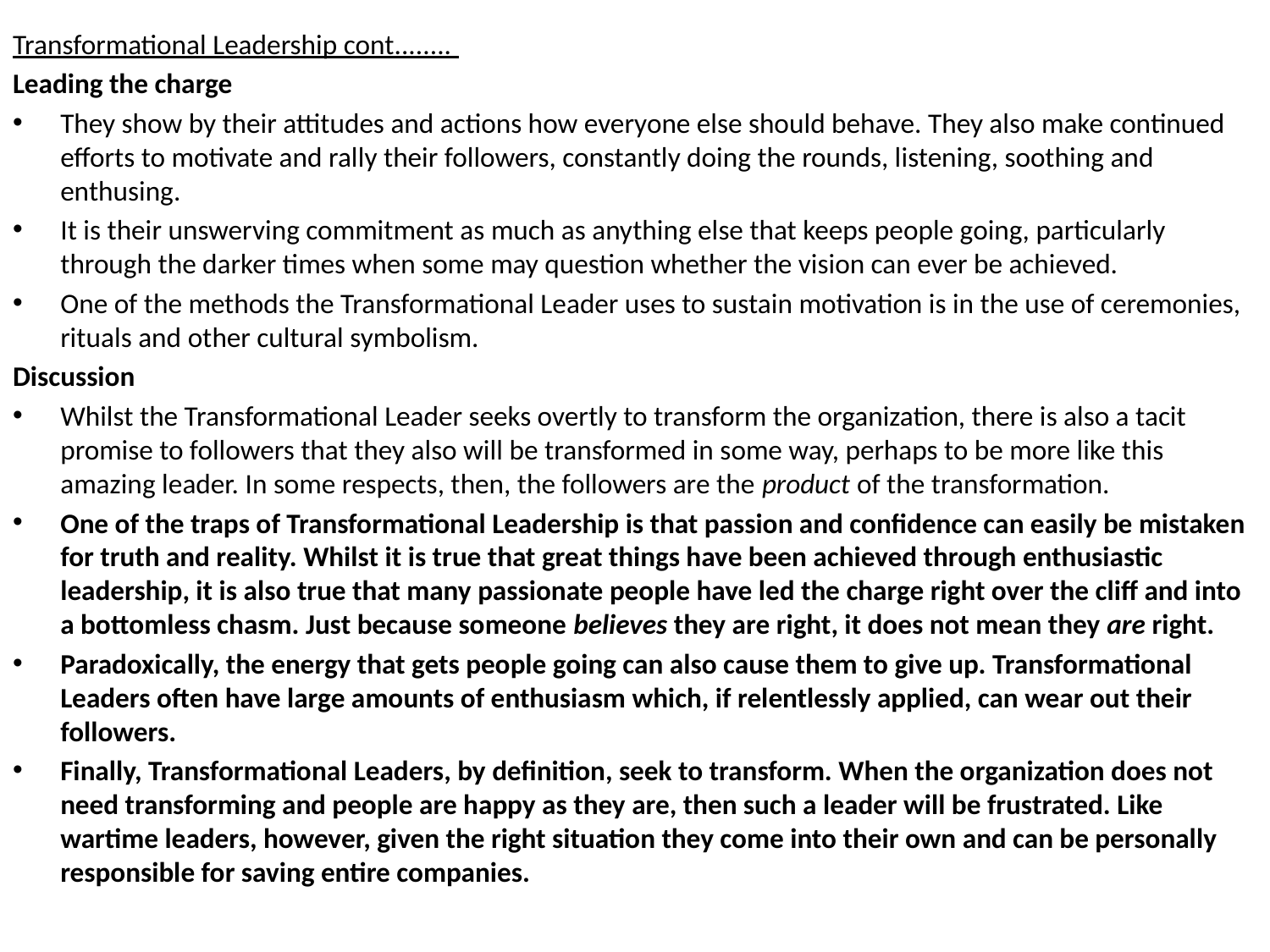

Transformational Leadership cont........
Leading the charge
They show by their attitudes and actions how everyone else should behave. They also make continued efforts to motivate and rally their followers, constantly doing the rounds, listening, soothing and enthusing.
It is their unswerving commitment as much as anything else that keeps people going, particularly through the darker times when some may question whether the vision can ever be achieved.
One of the methods the Transformational Leader uses to sustain motivation is in the use of ceremonies, rituals and other cultural symbolism.
Discussion
Whilst the Transformational Leader seeks overtly to transform the organization, there is also a tacit promise to followers that they also will be transformed in some way, perhaps to be more like this amazing leader. In some respects, then, the followers are the product of the transformation.
One of the traps of Transformational Leadership is that passion and confidence can easily be mistaken for truth and reality. Whilst it is true that great things have been achieved through enthusiastic leadership, it is also true that many passionate people have led the charge right over the cliff and into a bottomless chasm. Just because someone believes they are right, it does not mean they are right.
Paradoxically, the energy that gets people going can also cause them to give up. Transformational Leaders often have large amounts of enthusiasm which, if relentlessly applied, can wear out their followers.
Finally, Transformational Leaders, by definition, seek to transform. When the organization does not need transforming and people are happy as they are, then such a leader will be frustrated. Like wartime leaders, however, given the right situation they come into their own and can be personally responsible for saving entire companies.